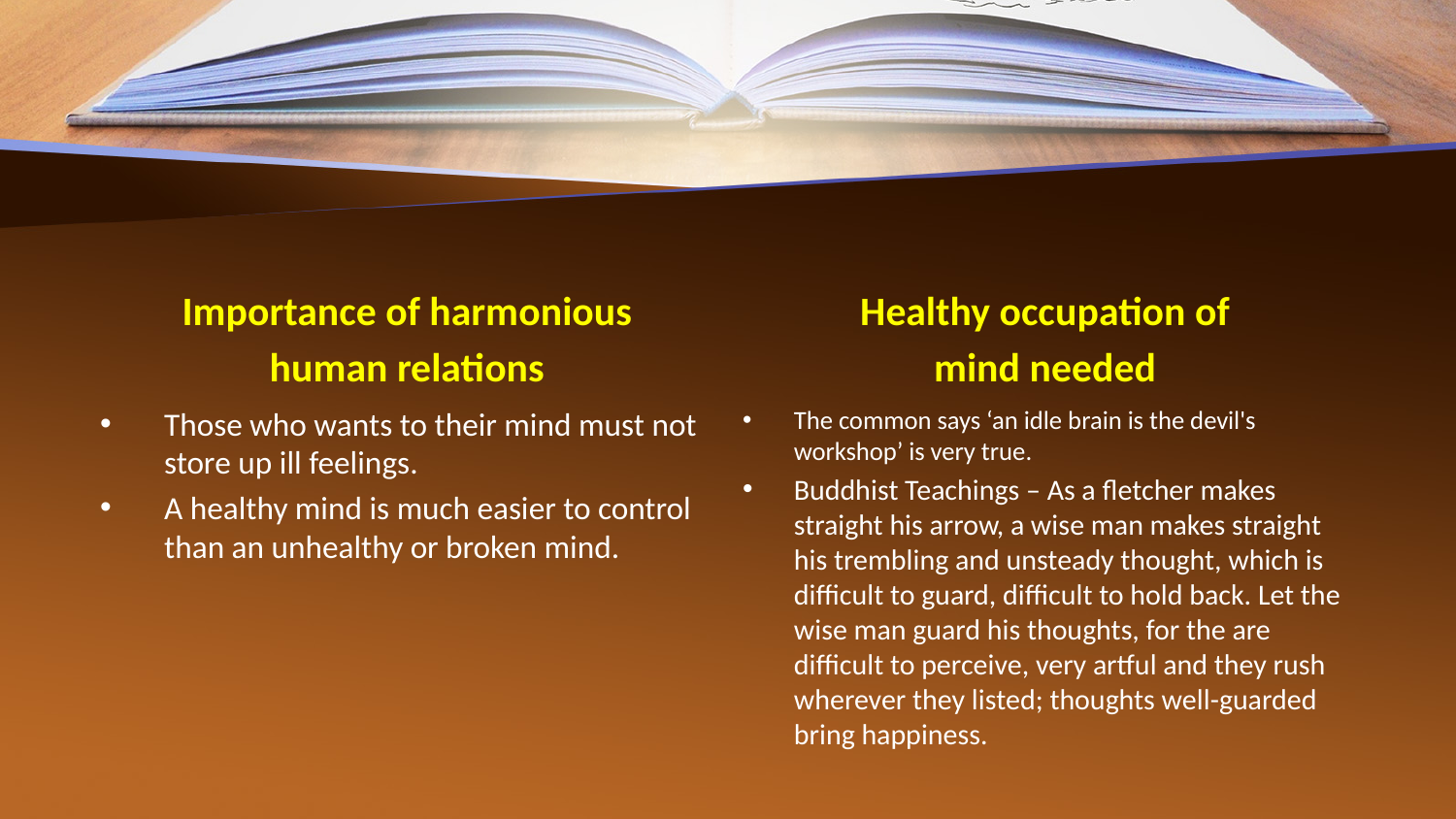

#
Importance of harmonious
 human relations
Healthy occupation of
mind needed
Those who wants to their mind must not store up ill feelings.
A healthy mind is much easier to control than an unhealthy or broken mind.

The common says ‘an idle brain is the devil's workshop’ is very true.
Buddhist Teachings – As a fletcher makes straight his arrow, a wise man makes straight his trembling and unsteady thought, which is difficult to guard, difficult to hold back. Let the wise man guard his thoughts, for the are difficult to perceive, very artful and they rush wherever they listed; thoughts well-guarded bring happiness.